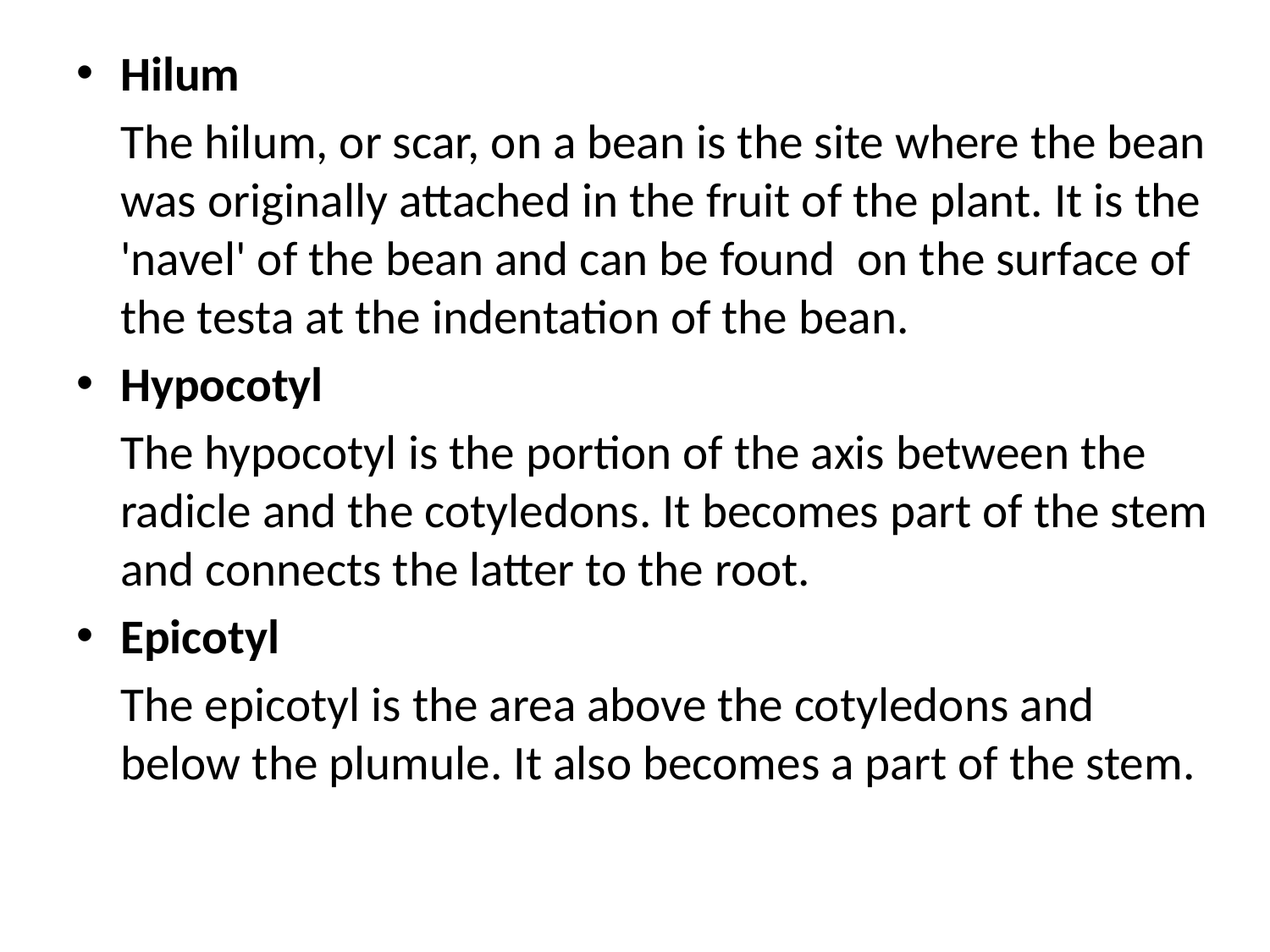

Hilum
	The hilum, or scar, on a bean is the site where the bean was originally attached in the fruit of the plant. It is the 'navel' of the bean and can be found  on the surface of the testa at the indentation of the bean.
Hypocotyl
	The hypocotyl is the portion of the axis between the radicle and the cotyledons. It becomes part of the stem and connects the latter to the root.
Epicotyl
	The epicotyl is the area above the cotyledons and below the plumule. It also becomes a part of the stem.